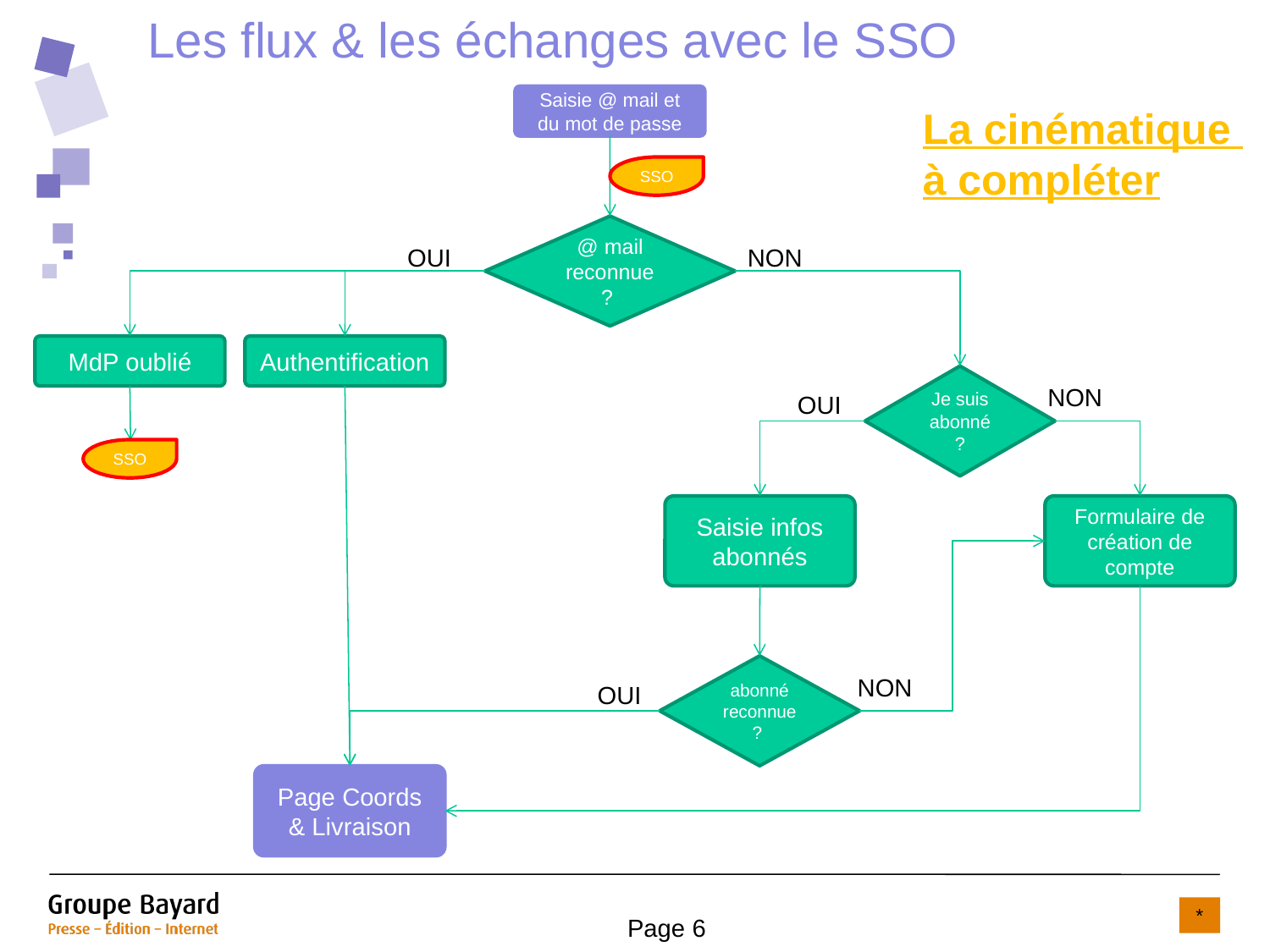

Les flux & les échanges avec le SSO
Saisie @ mail et du mot de passe
# La cinématique à compléter
SSO
@ mail reconnue ?
OUI
NON
MdP oublié
Authentification
Je suis abonné ?
NON
OUI
SSO
Saisie infos abonnés
Formulaire de création de compte
abonné reconnue ?
NON
OUI
Page Coords & Livraison
Page 6